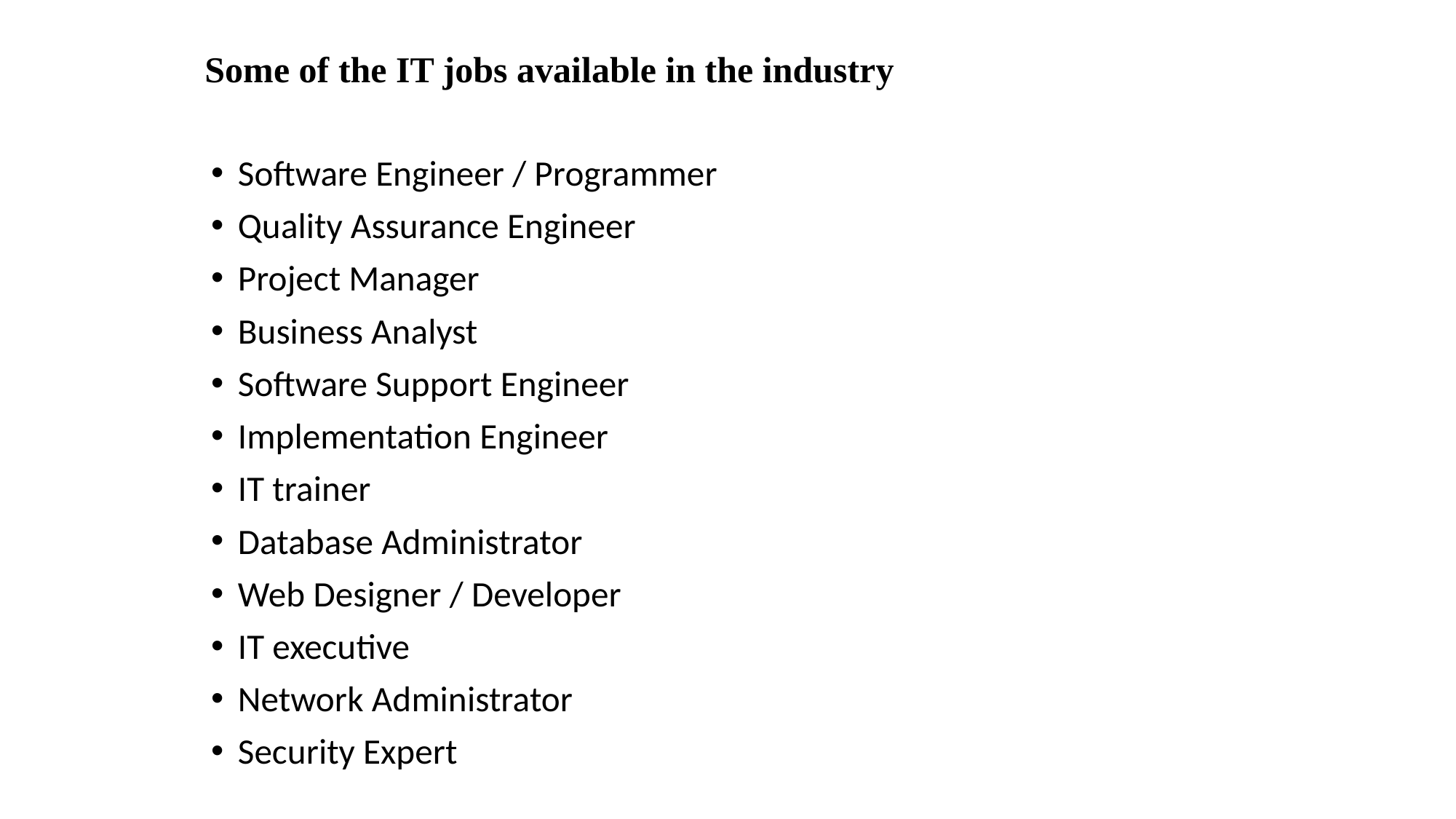

# Some of the IT jobs available in the industry
Software Engineer / Programmer
Quality Assurance Engineer
Project Manager
Business Analyst
Software Support Engineer
Implementation Engineer
IT trainer
Database Administrator
Web Designer / Developer
IT executive
Network Administrator
Security Expert